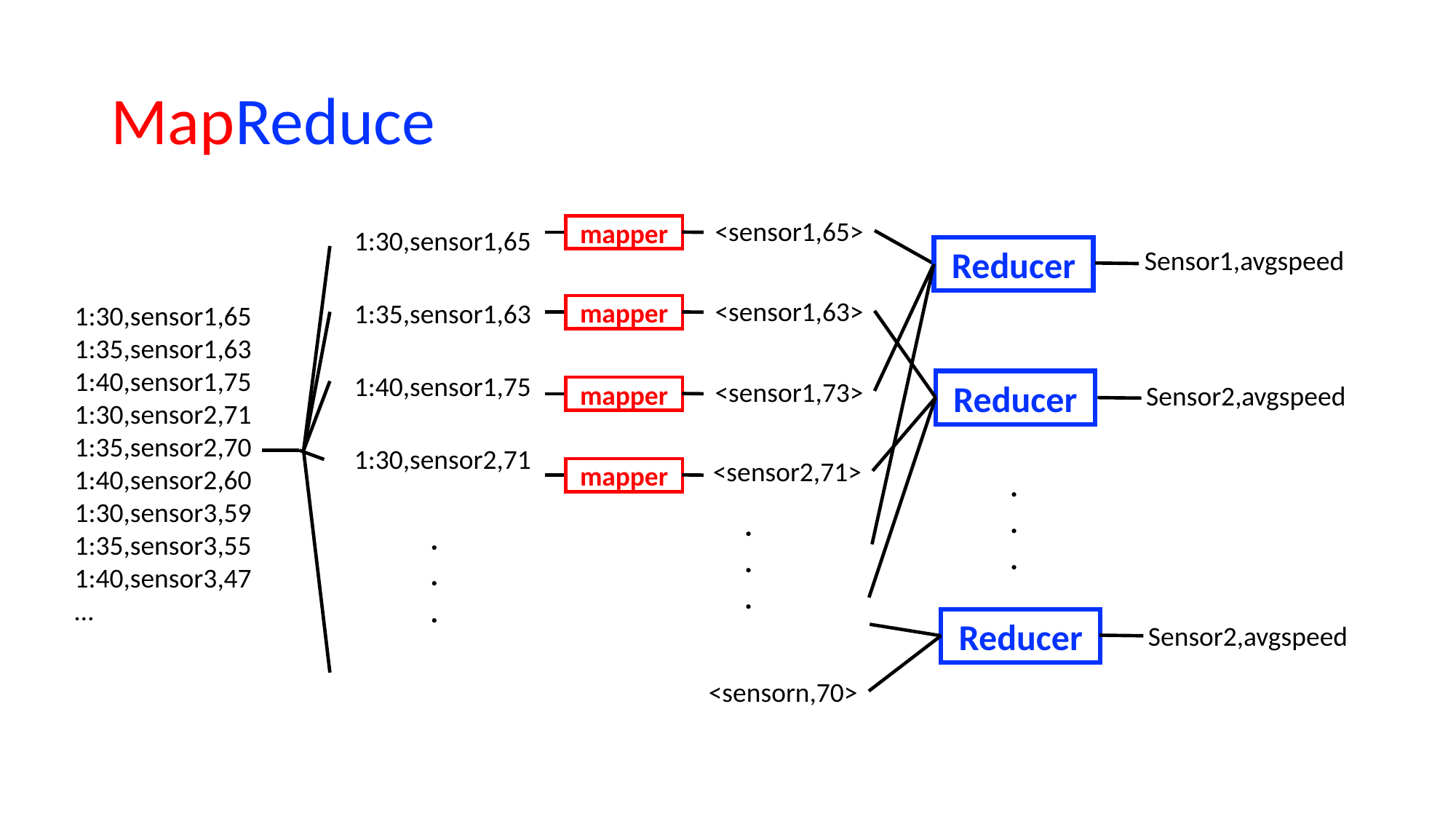

# MapReduce
<sensor1,65>
<sensor1,63>
<sensor1,73>
<sensor2,71>
.
.
.
<sensorn,70>
1:30,sensor1,65

1:35,sensor1,63

1:40,sensor1,75

1:30,sensor2,71
mapper
mapper
mapper
mapper
Reducer
Sensor1,avgspeed
1:30,sensor1,65
1:35,sensor1,63
1:40,sensor1,75
1:30,sensor2,71
1:35,sensor2,70
1:40,sensor2,60
1:30,sensor3,59
1:35,sensor3,55
1:40,sensor3,47
…
Reducer
Sensor2,avgspeed
.
.
.
.
.
.
Reducer
Sensor2,avgspeed